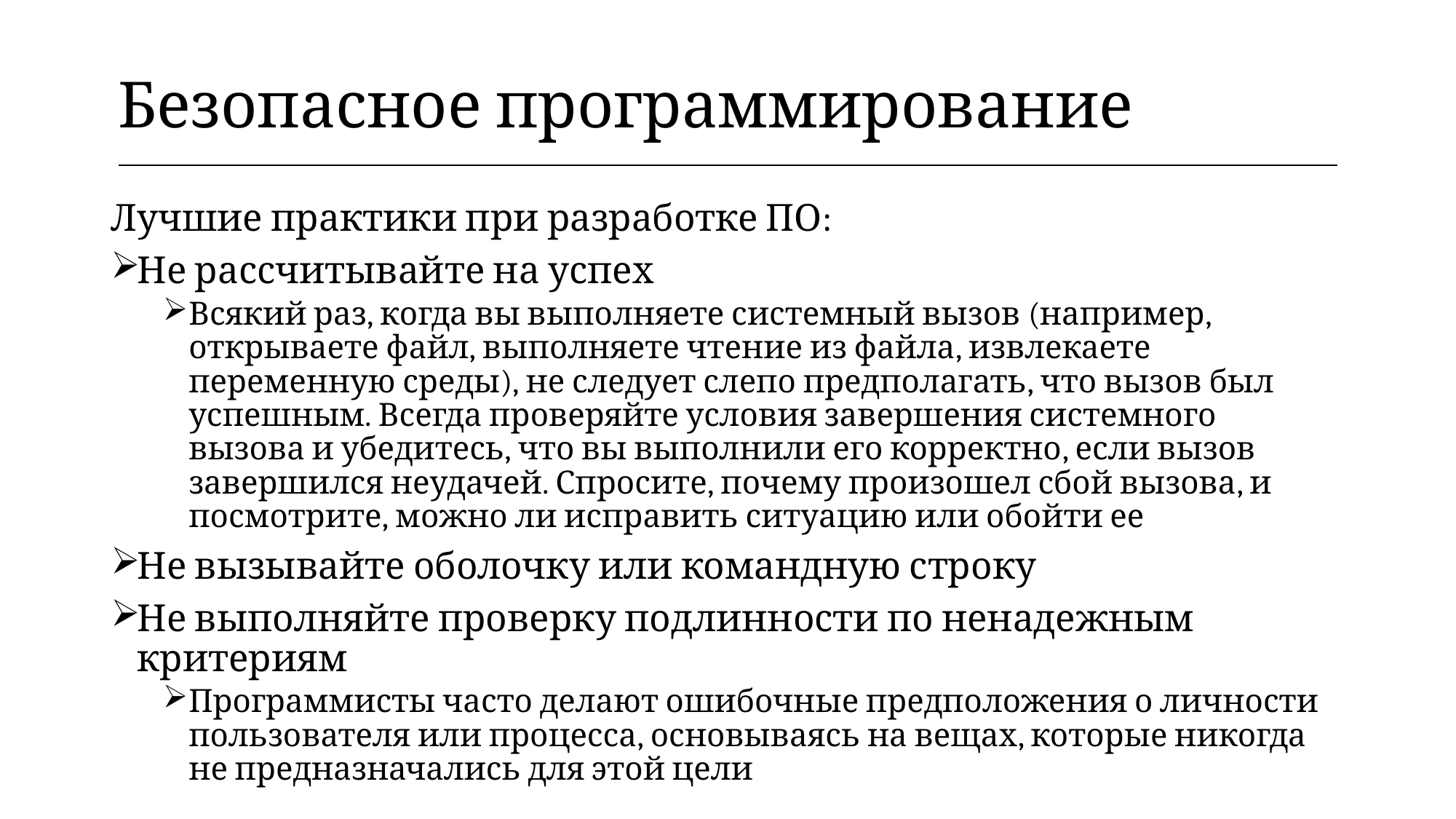

| Безопасное программирование |
| --- |
Лучшие практики при разработке ПО:
Не рассчитывайте на успех
Всякий раз, когда вы выполняете системный вызов (например, открываете файл, выполняете чтение из файла, извлекаете переменную среды), не следует слепо предполагать, что вызов был успешным. Всегда проверяйте условия завершения системного вызова и убедитесь, что вы выполнили его корректно, если вызов завершился неудачей. Спросите, почему произошел сбой вызова, и посмотрите, можно ли исправить ситуацию или обойти ее
Не вызывайте оболочку или командную строку
Не выполняйте проверку подлинности по ненадежным критериям
Программисты часто делают ошибочные предположения о личности пользователя или процесса, основываясь на вещах, которые никогда не предназначались для этой цели